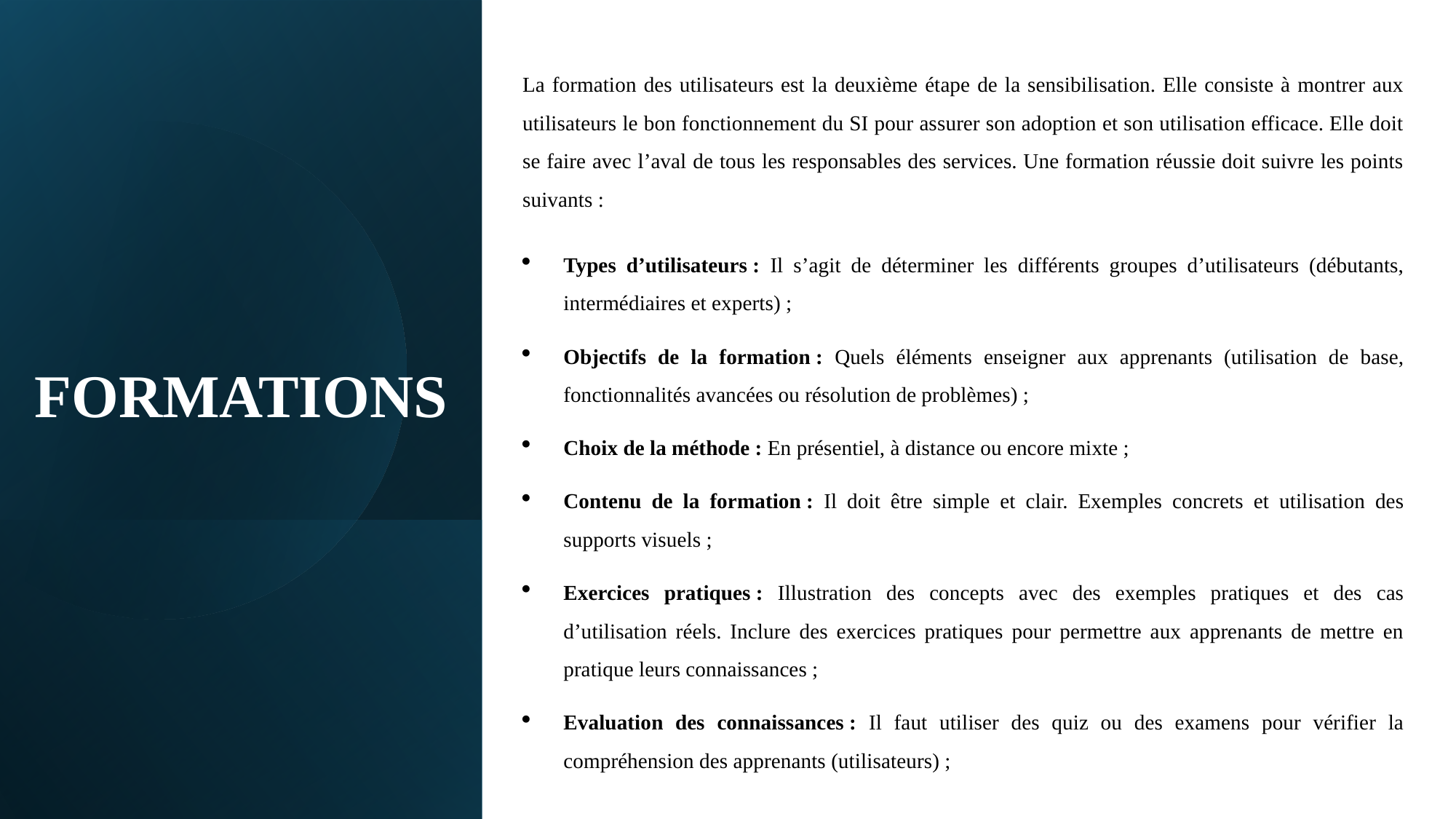

La formation des utilisateurs est la deuxième étape de la sensibilisation. Elle consiste à montrer aux utilisateurs le bon fonctionnement du SI pour assurer son adoption et son utilisation efficace. Elle doit se faire avec l’aval de tous les responsables des services. Une formation réussie doit suivre les points suivants :
Types d’utilisateurs : Il s’agit de déterminer les différents groupes d’utilisateurs (débutants, intermédiaires et experts) ;
Objectifs de la formation : Quels éléments enseigner aux apprenants (utilisation de base, fonctionnalités avancées ou résolution de problèmes) ;
Choix de la méthode : En présentiel, à distance ou encore mixte ;
Contenu de la formation : Il doit être simple et clair. Exemples concrets et utilisation des supports visuels ;
Exercices pratiques : Illustration des concepts avec des exemples pratiques et des cas d’utilisation réels. Inclure des exercices pratiques pour permettre aux apprenants de mettre en pratique leurs connaissances ;
Evaluation des connaissances : Il faut utiliser des quiz ou des examens pour vérifier la compréhension des apprenants (utilisateurs) ;

# FORMATIONS